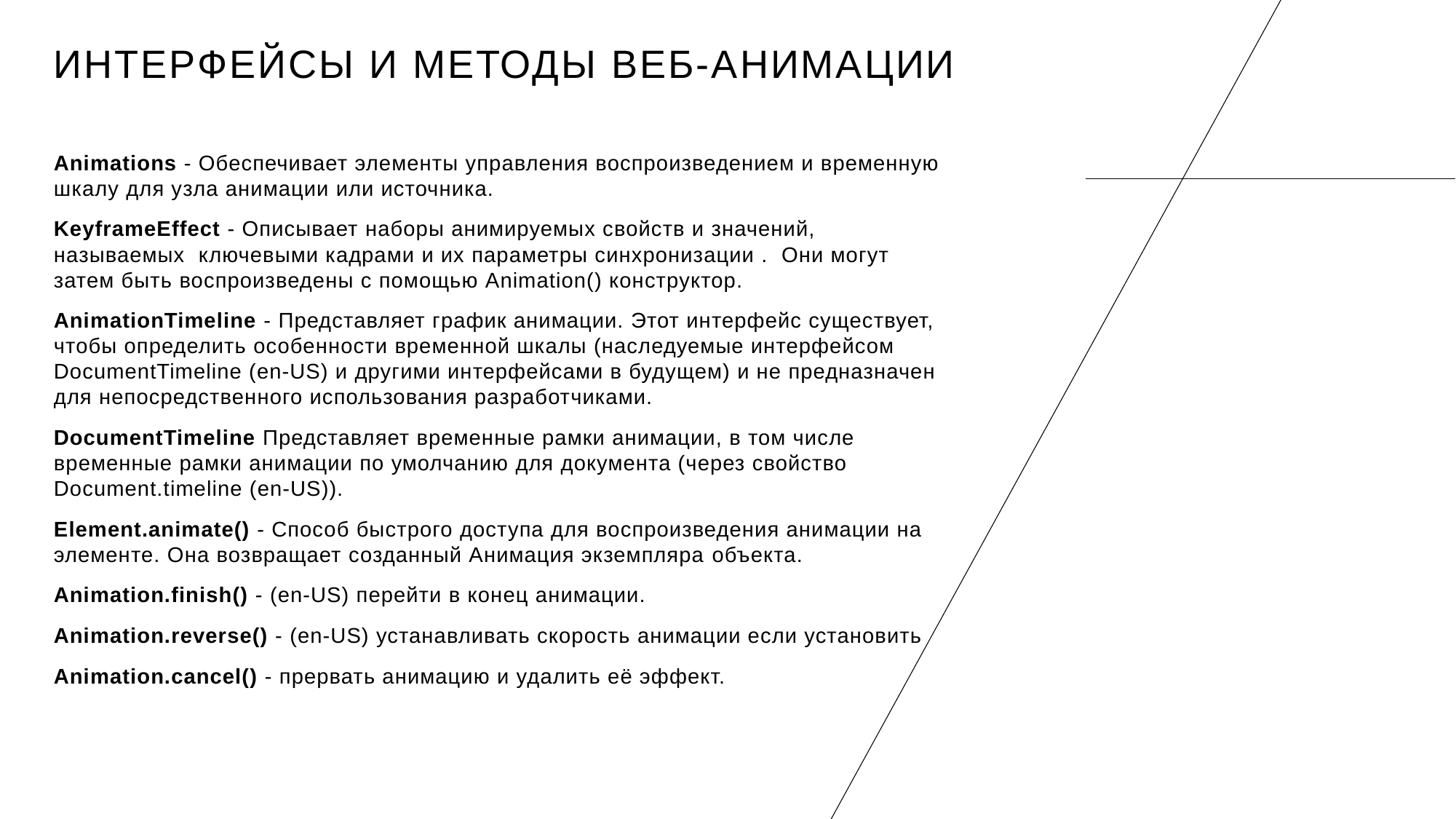

# Интерфейсы и МЕТОДЫ веб-анимации

Animations - Обеспечивает элементы управления воспроизведением и временную шкалу для узла анимации или источника.
KeyframeEffect - Описывает наборы анимируемых свойств и значений, называемых  ключевыми кадрами и их параметры синхронизации .  Они могут затем быть воспроизведены с помощью Animation() конструктор.
AnimationTimeline - Представляет график анимации. Этот интерфейс существует, чтобы определить особенности временной шкалы (наследуемые интерфейсом DocumentTimeline (en-US) и другими интерфейсами в будущем) и не предназначен для непосредственного использования разработчиками.
DocumentTimeline Представляет временные рамки анимации, в том числе временные рамки анимации по умолчанию для документа (через свойство Document.timeline (en-US)).
Element.animate() - Способ быстрого доступа для воспроизведения анимации на элементе. Она возвращает созданный Анимация экземпляра объекта.
Animation.finish() - (en-US) перейти в конец анимации.
Animation.reverse() - (en-US) устанавливать скорость анимации если установить
Animation.cancel() - прервать анимацию и удалить её эффект.